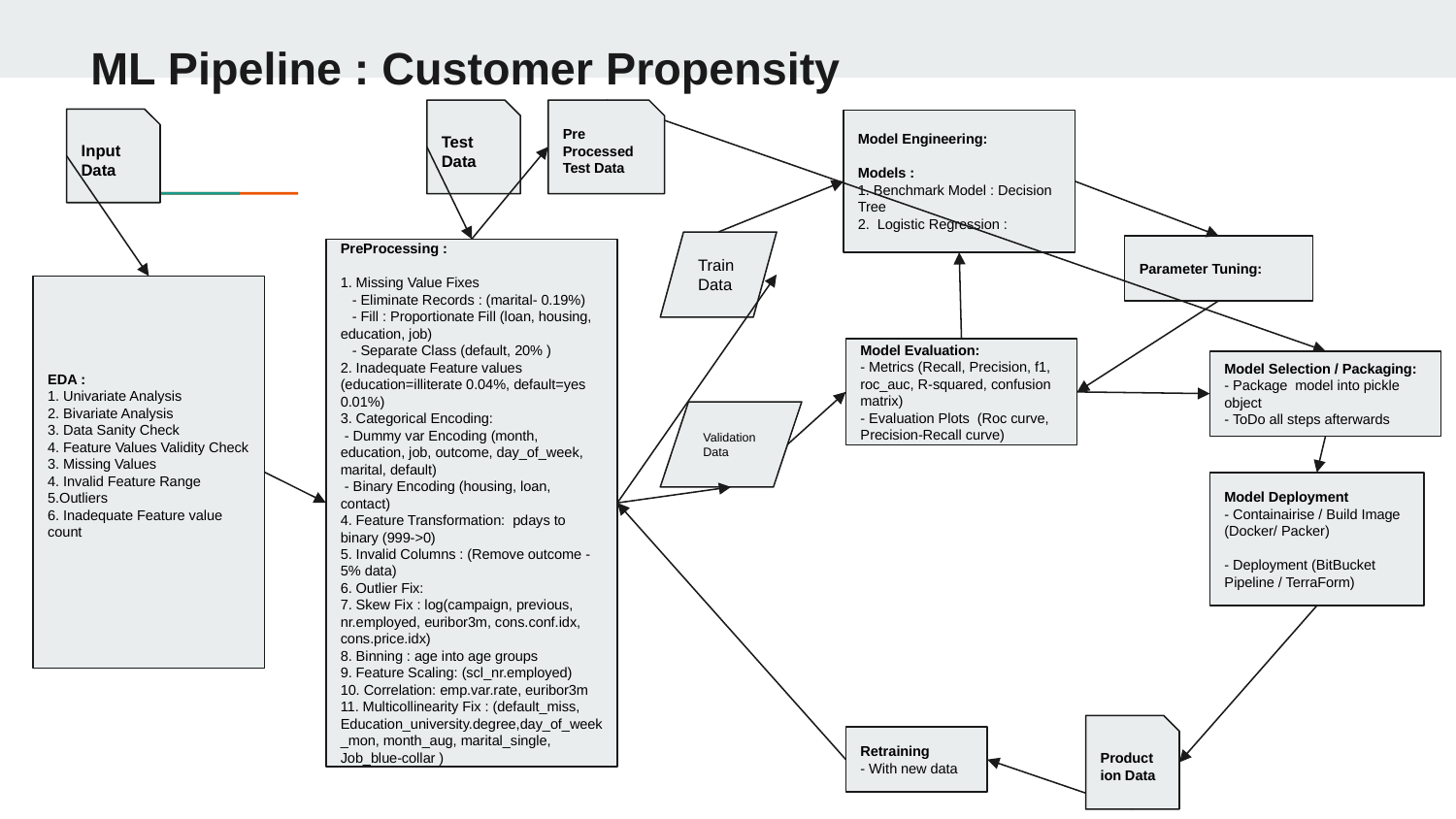

# ML Pipeline : Customer Propensity
Test Data
Pre Processed Test Data
Input Data
Model Engineering:

Models :
1. Benchmark Model : Decision Tree
2.  Logistic Regression :
Train Data
Parameter Tuning:
PreProcessing :

1. Missing Value Fixes
   - Eliminate Records : (marital- 0.19%)
   - Fill : Proportionate Fill (loan, housing, education, job)
   - Separate Class (default, 20% )
2. Inadequate Feature values (education=illiterate 0.04%, default=yes 0.01%)
3. Categorical Encoding:
 - Dummy var Encoding (month, education, job, outcome, day_of_week, marital, default)
 - Binary Encoding (housing, loan, contact)
4. Feature Transformation:  pdays to binary (999->0)
5. Invalid Columns : (Remove outcome - 5% data)
6. Outlier Fix:
7. Skew Fix : log(campaign, previous, nr.employed, euribor3m, cons.conf.idx, cons.price.idx)
8. Binning : age into age groups
9. Feature Scaling: (scl_nr.employed)
10. Correlation: emp.var.rate, euribor3m
11. Multicollinearity Fix : (default_miss,
Education_university.degree,day_of_week_mon, month_aug, marital_single,
Job_blue-collar )
EDA :
1. Univariate Analysis
2. Bivariate Analysis
3. Data Sanity Check
4. Feature Values Validity Check
3. Missing Values
4. Invalid Feature Range
5.Outliers
6. Inadequate Feature value count

Model Evaluation:
- Metrics (Recall, Precision, f1, roc_auc, R-squared, confusion matrix)
- Evaluation Plots  (Roc curve, Precision-Recall curve)
Model Selection / Packaging:
- Package  model into pickle object
- ToDo all steps afterwards
Validation Data
Model Deployment
- Containairise / Build Image (Docker/ Packer)

- Deployment (BitBucket Pipeline / TerraForm)
Production Data
Retraining
- With new data